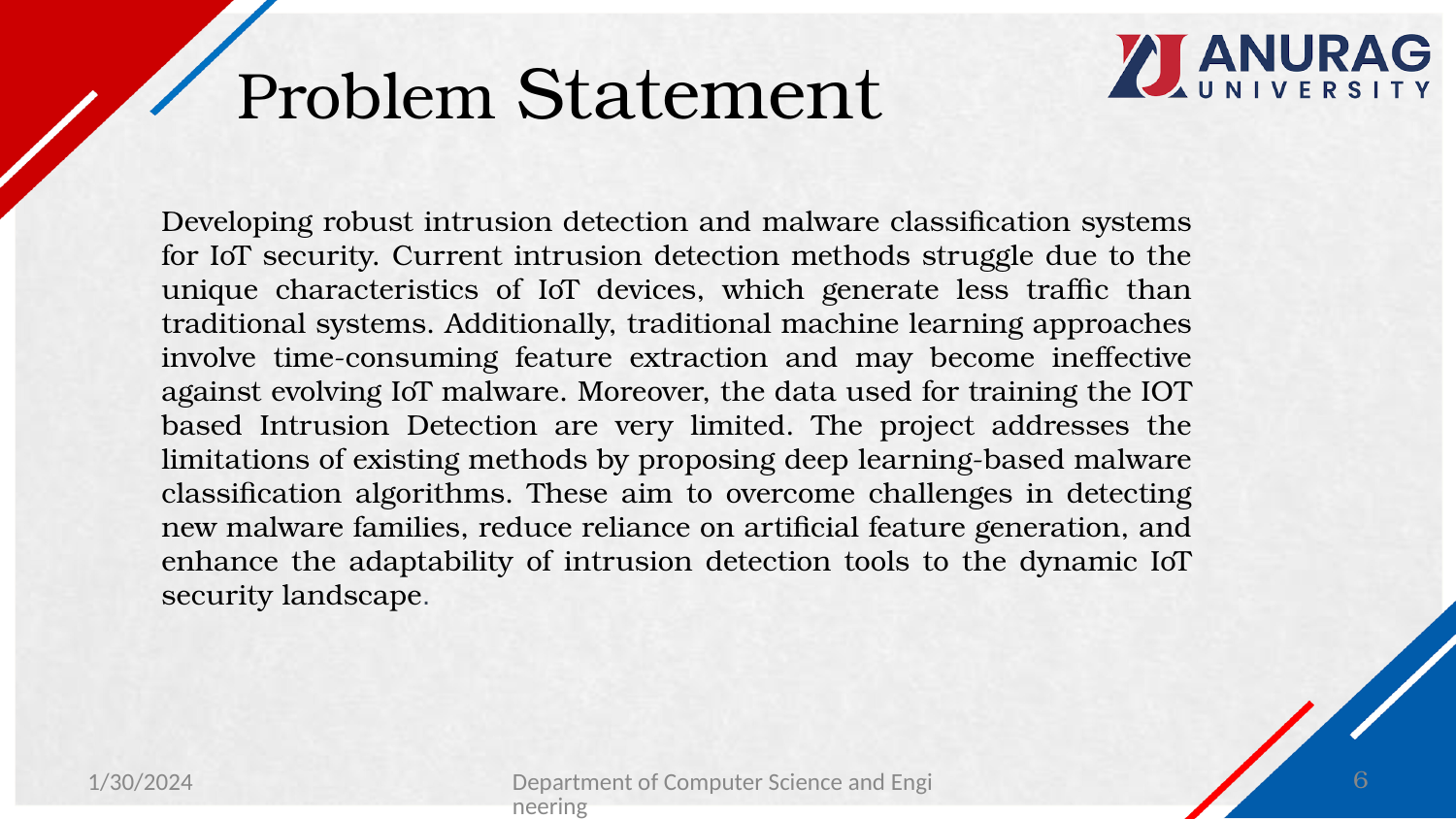

# Problem Statement
Developing robust intrusion detection and malware classification systems for IoT security. Current intrusion detection methods struggle due to the unique characteristics of IoT devices, which generate less traffic than traditional systems. Additionally, traditional machine learning approaches involve time-consuming feature extraction and may become ineffective against evolving IoT malware. Moreover, the data used for training the IOT based Intrusion Detection are very limited. The project addresses the limitations of existing methods by proposing deep learning-based malware classification algorithms. These aim to overcome challenges in detecting new malware families, reduce reliance on artificial feature generation, and enhance the adaptability of intrusion detection tools to the dynamic IoT security landscape.

1/30/2024
Department of Computer Science and Engineering
6